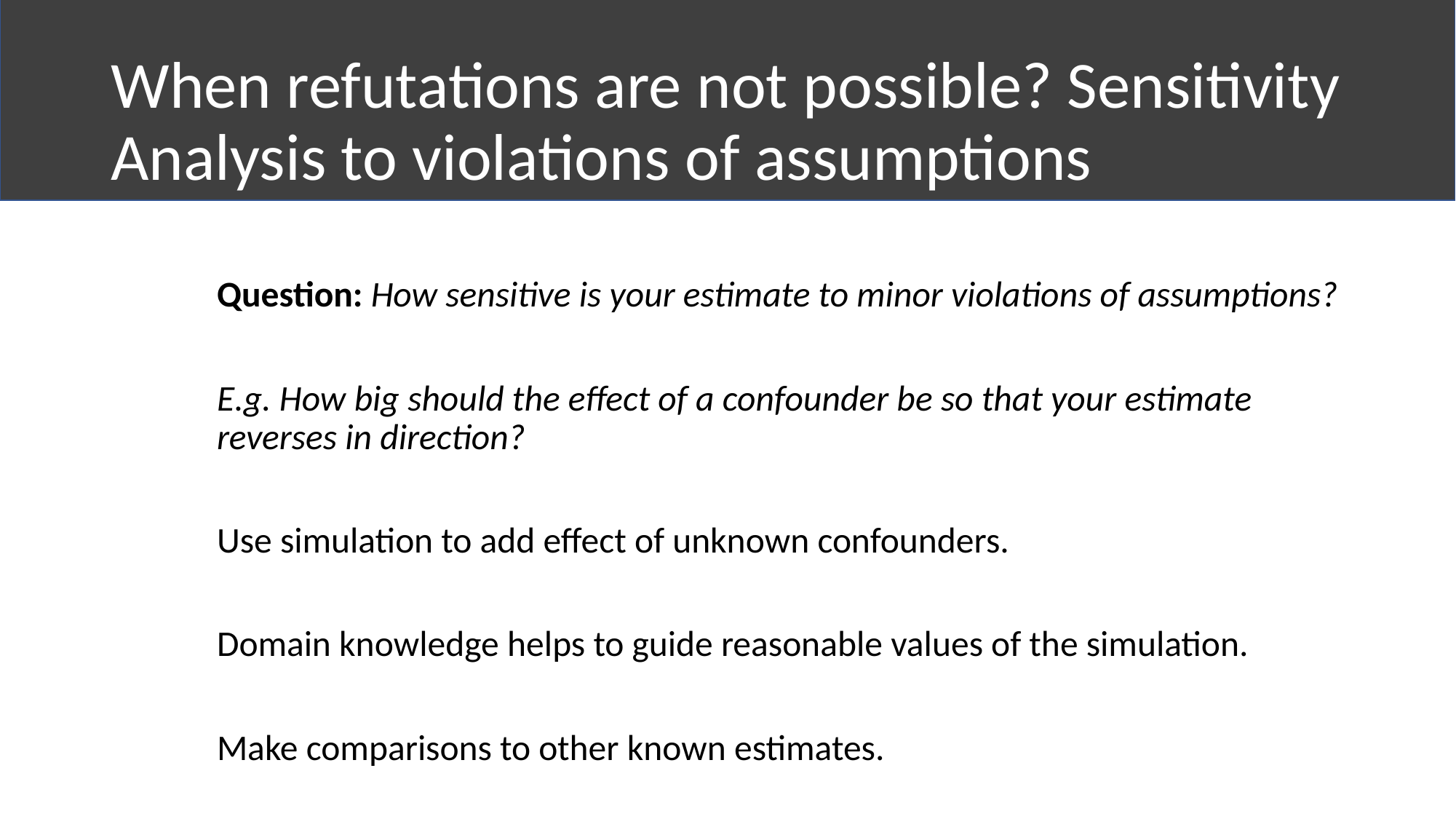

# When refutations are not possible? Sensitivity Analysis to violations of assumptions
Question: How sensitive is your estimate to minor violations of assumptions?

E.g. How big should the effect of a confounder be so that your estimate reverses in direction?

Use simulation to add effect of unknown confounders.

Domain knowledge helps to guide reasonable values of the simulation.

Make comparisons to other known estimates.